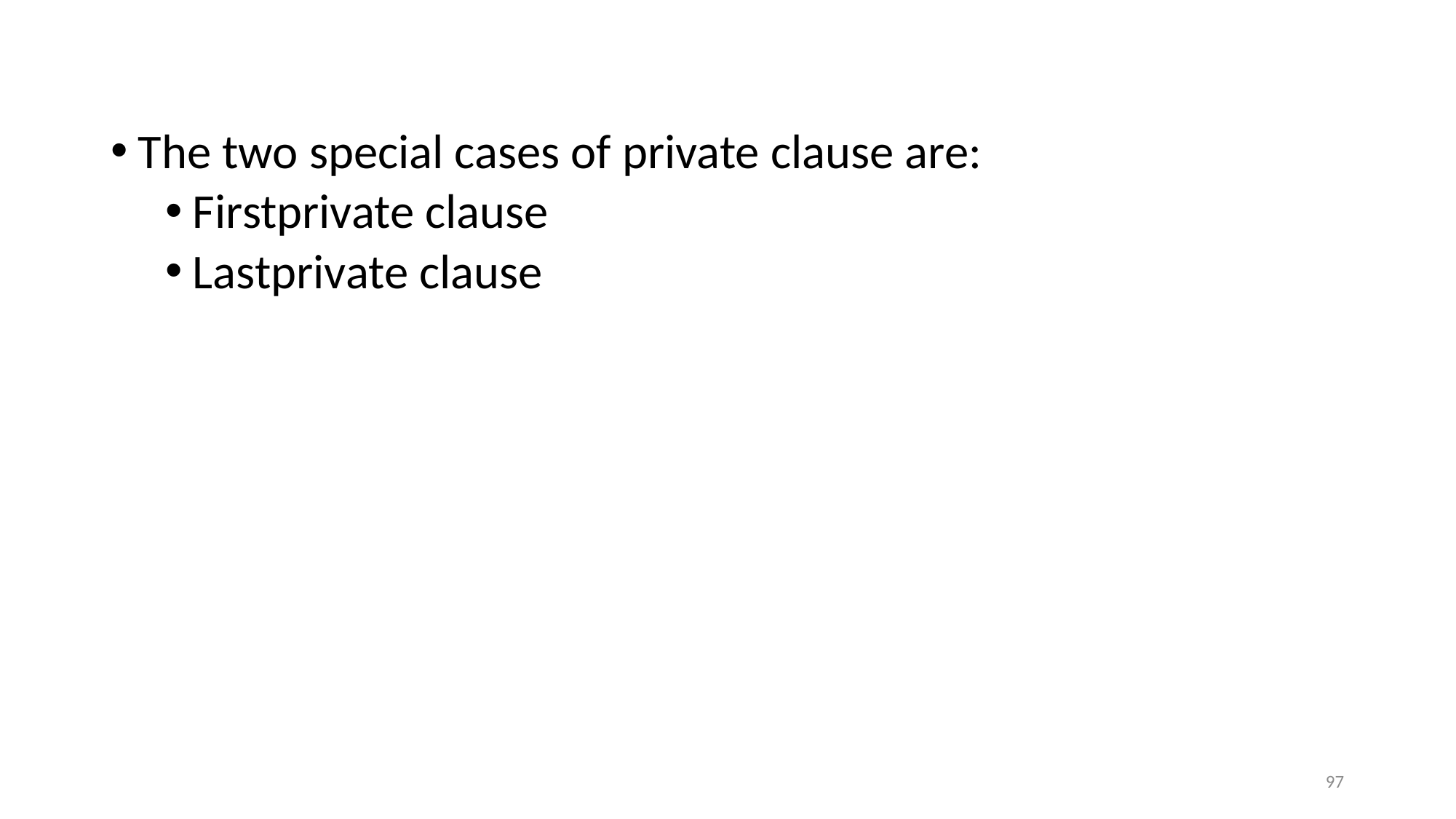

The two special cases of private clause are:
Firstprivate clause
Lastprivate clause
97